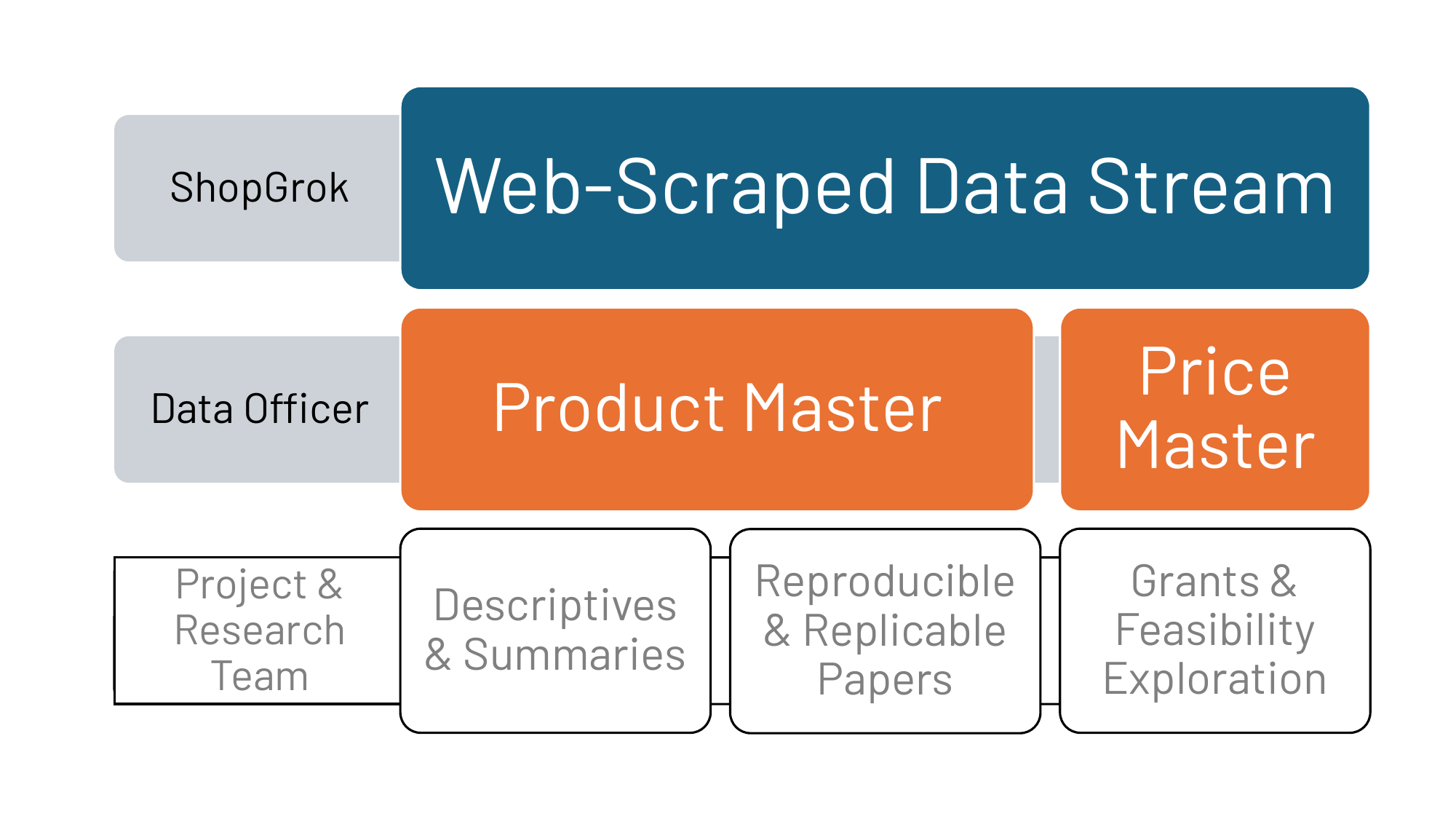

Web-Scraped Data Stream

ShopGrok
Product Master
Price Master

Data Officer
Descriptives & Summaries
Grants & Feasibility Exploration
Reproducible & Replicable Papers

Project & Research Team